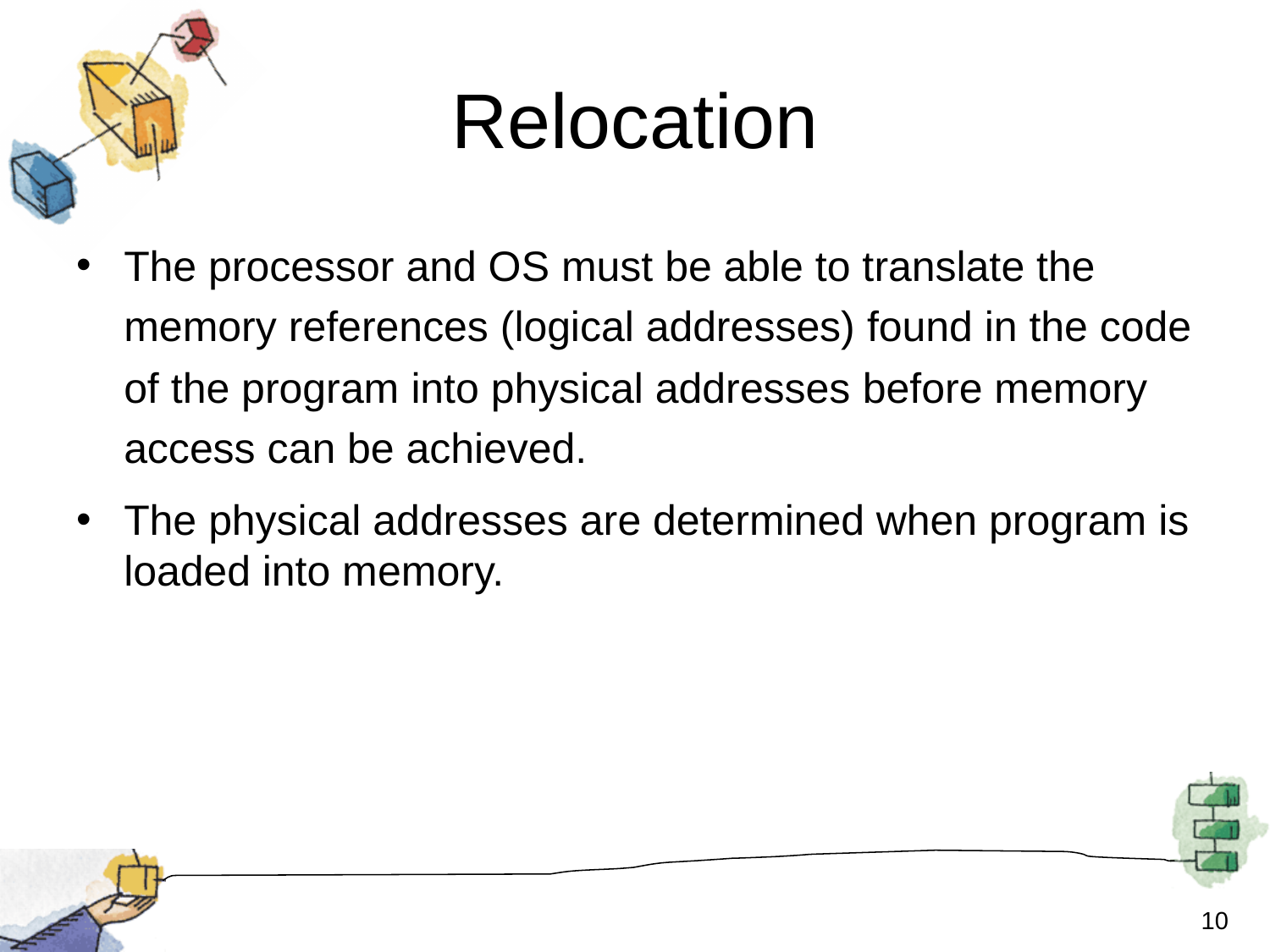

# Relocation
The processor and OS must be able to translate the memory references (logical addresses) found in the code of the program into physical addresses before memory access can be achieved.
The physical addresses are determined when program is loaded into memory.